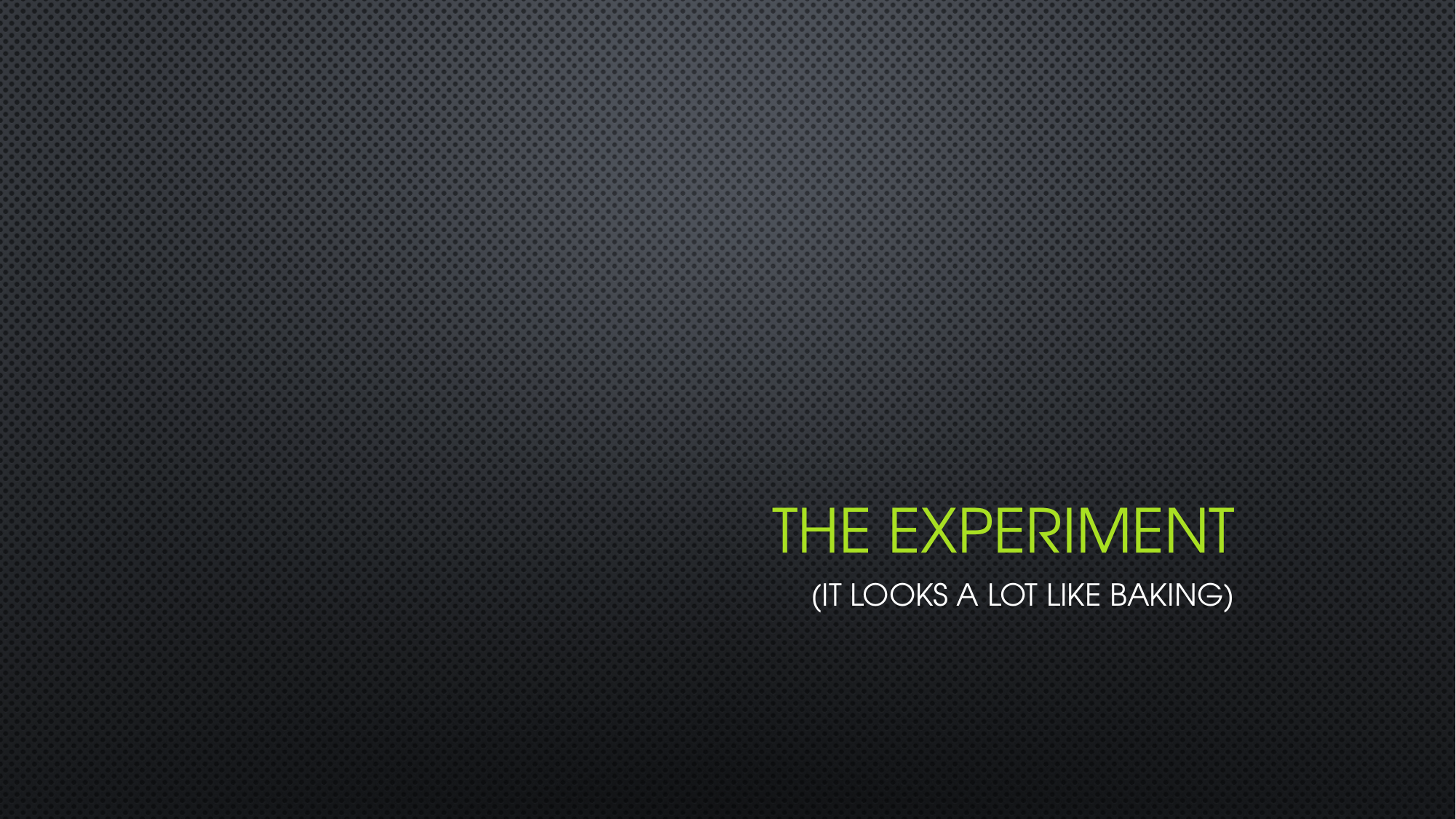

# The Experiment
(it looks a lot like baking)